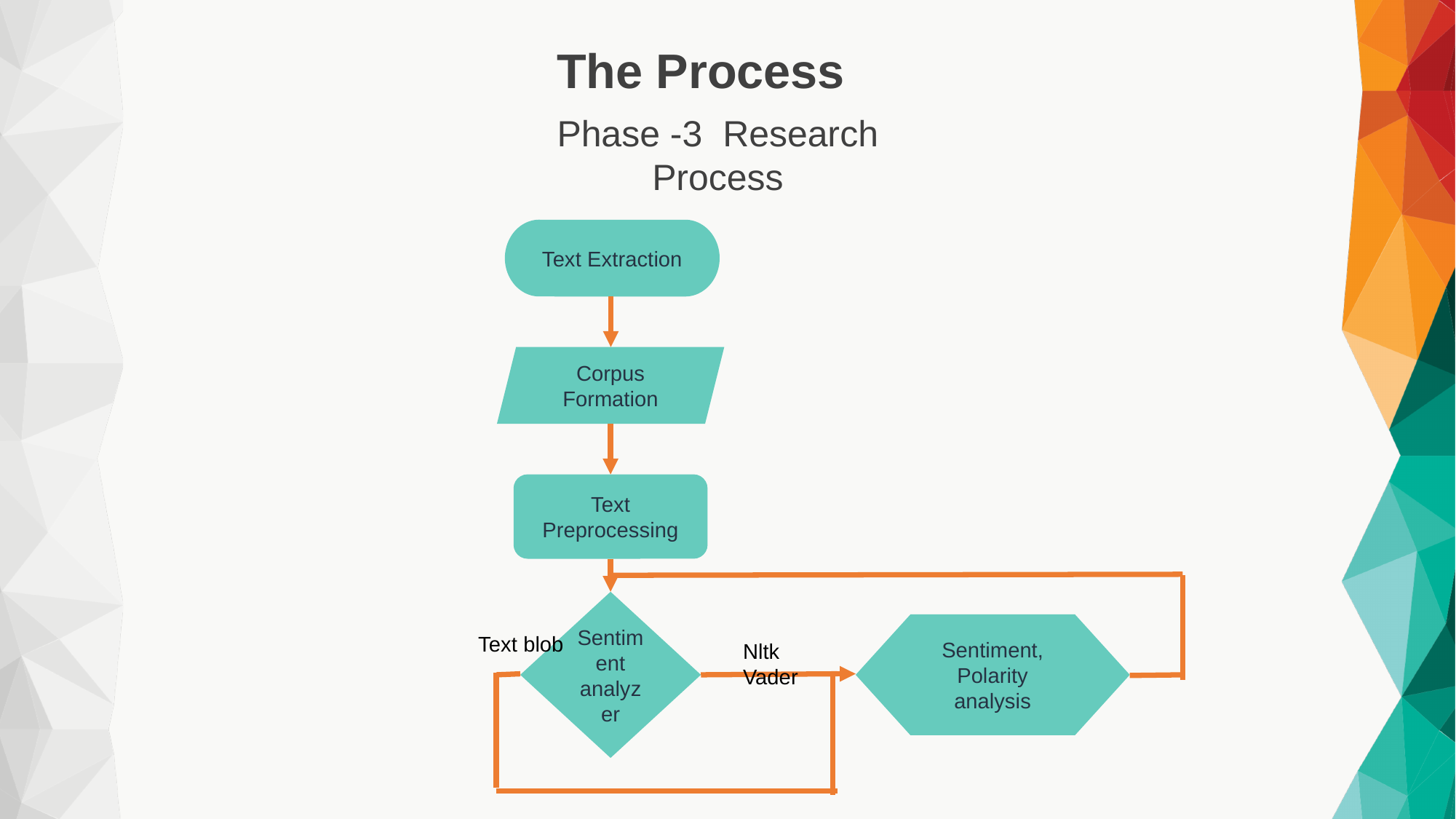

The Process
Phase -3  Research Process
Text Extraction
Corpus Formation
Text Preprocessing
Sentiment analyzer
Sentiment,
Polarity analysis
Text blob
Nltk Vader